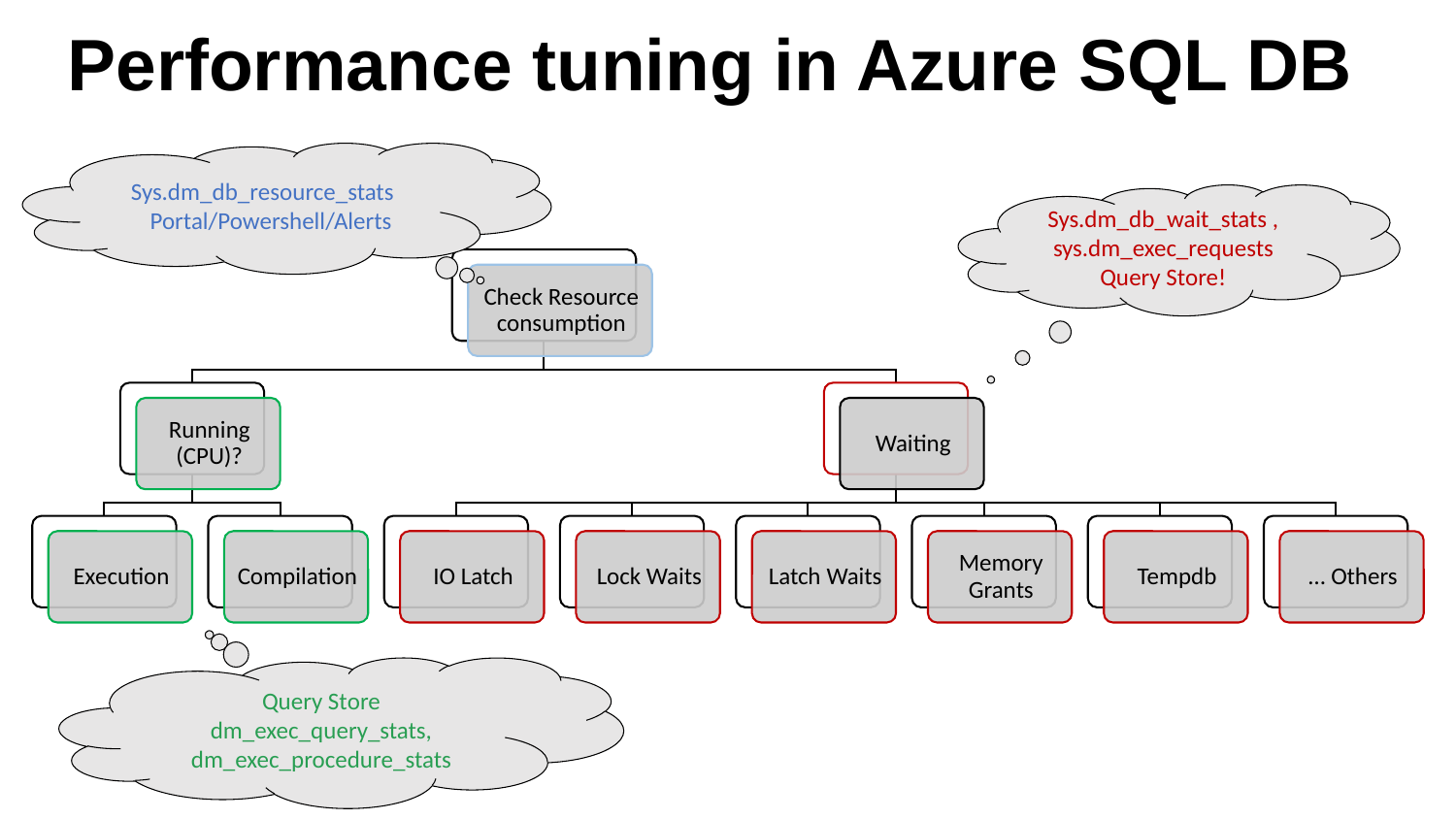

# Performance tuning in Azure SQL DB
Sys.dm_db_resource_stats
 Portal/Powershell/Alerts
Sys.dm_db_wait_stats , sys.dm_exec_requests
Query Store!
Check Resource consumption
Running (CPU)?
Execution
Compilation
Waiting
IO Latch
Lock Waits
Latch Waits
Memory Grants
Tempdb
… Others
Query Store
dm_exec_query_stats, dm_exec_procedure_stats